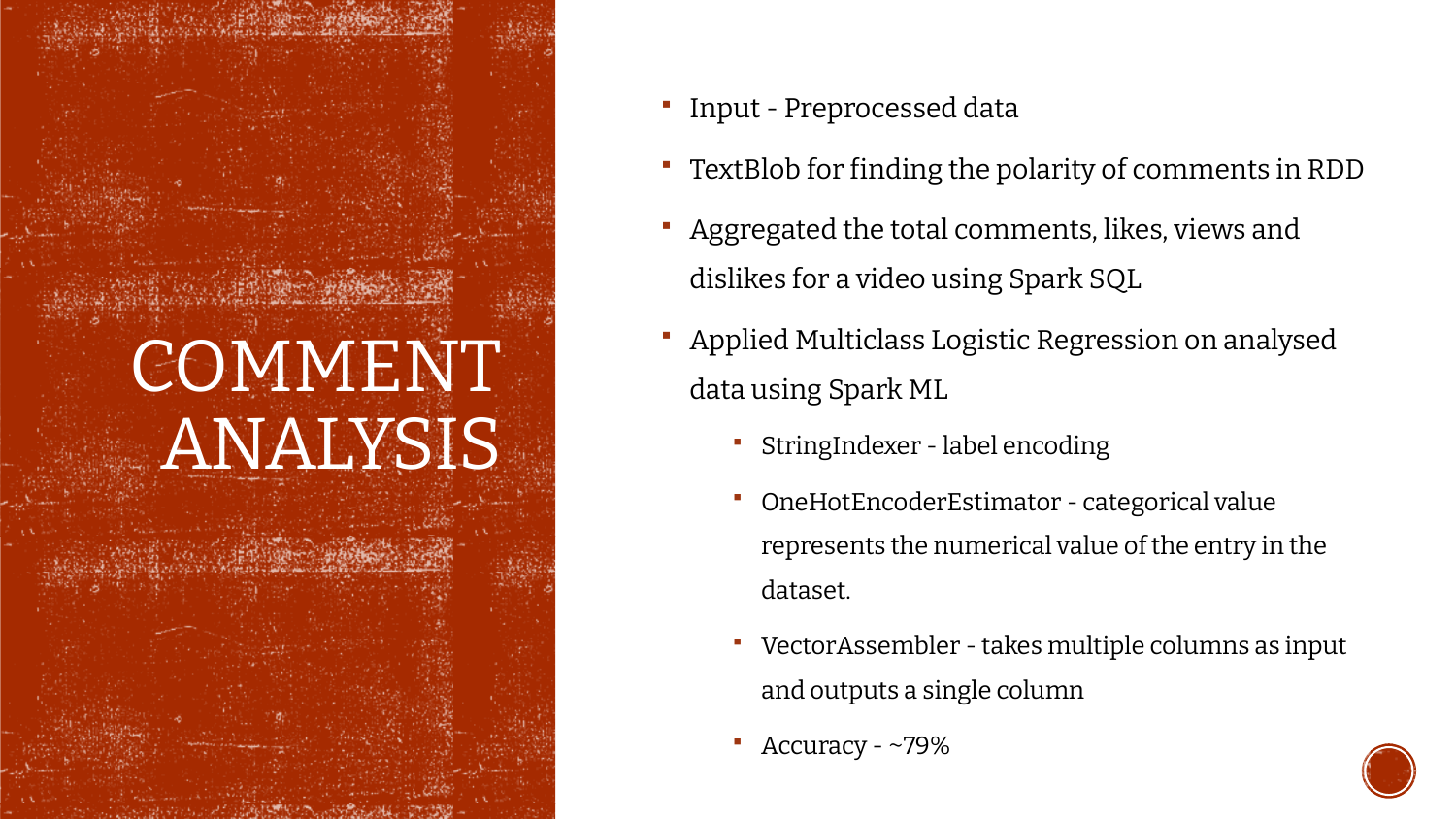

Input - Preprocessed data
TextBlob for finding the polarity of comments in RDD
Aggregated the total comments, likes, views and dislikes for a video using Spark SQL
Applied Multiclass Logistic Regression on analysed data using Spark ML
StringIndexer - label encoding
OneHotEncoderEstimator - categorical value represents the numerical value of the entry in the dataset.
VectorAssembler - takes multiple columns as input and outputs a single column
Accuracy - ~79%
# Comment analysis